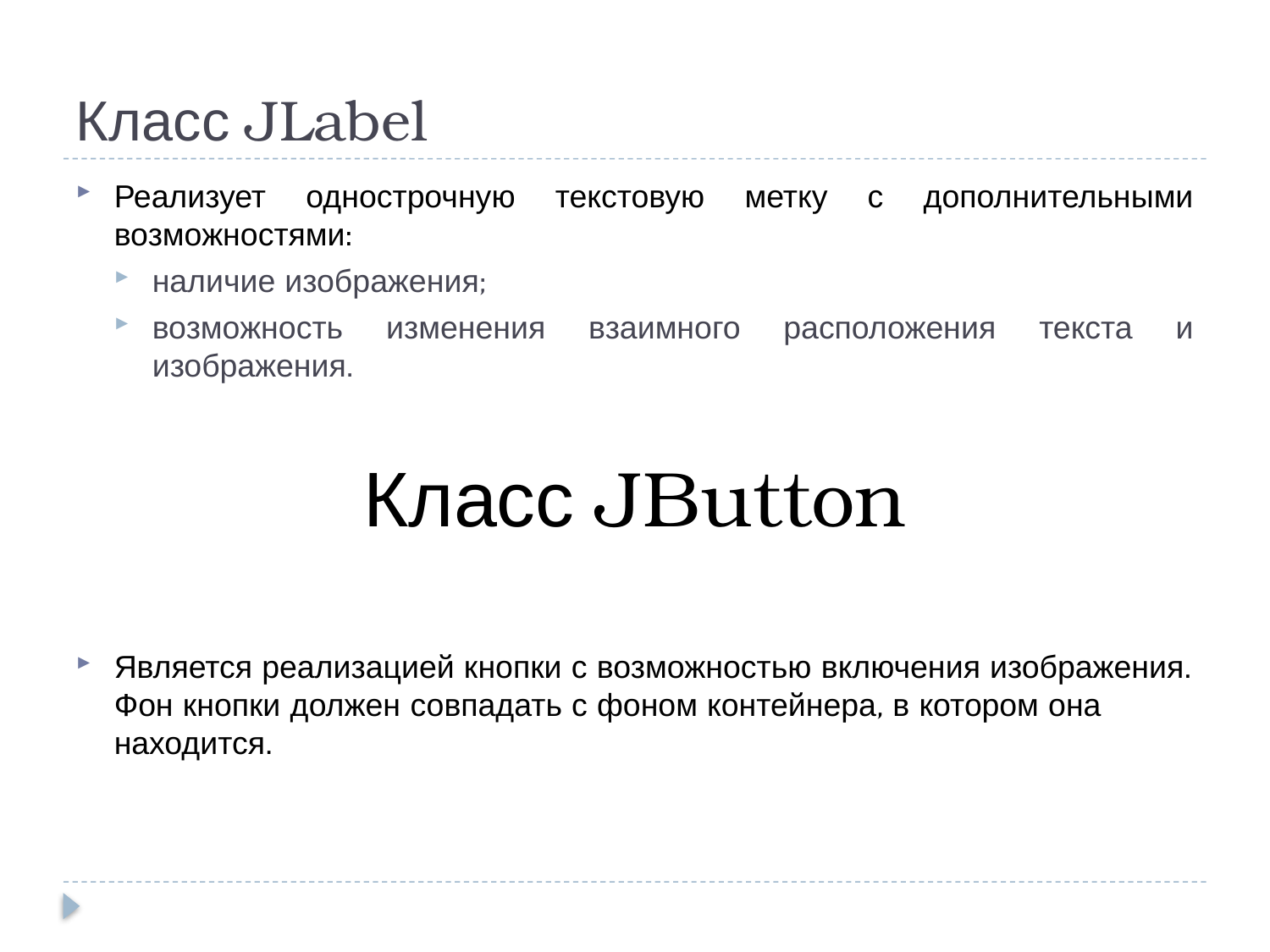

# Класс JLabel
Реализует однострочную текстовую метку с дополнительными возможностями:
наличие изображения;
возможность изменения взаимного расположения текста и изображения.

Является реализацией кнопки с возможностью включения изображения. Фон кнопки должен совпадать с фоном контейнера, в котором она находится.
Класс JButton